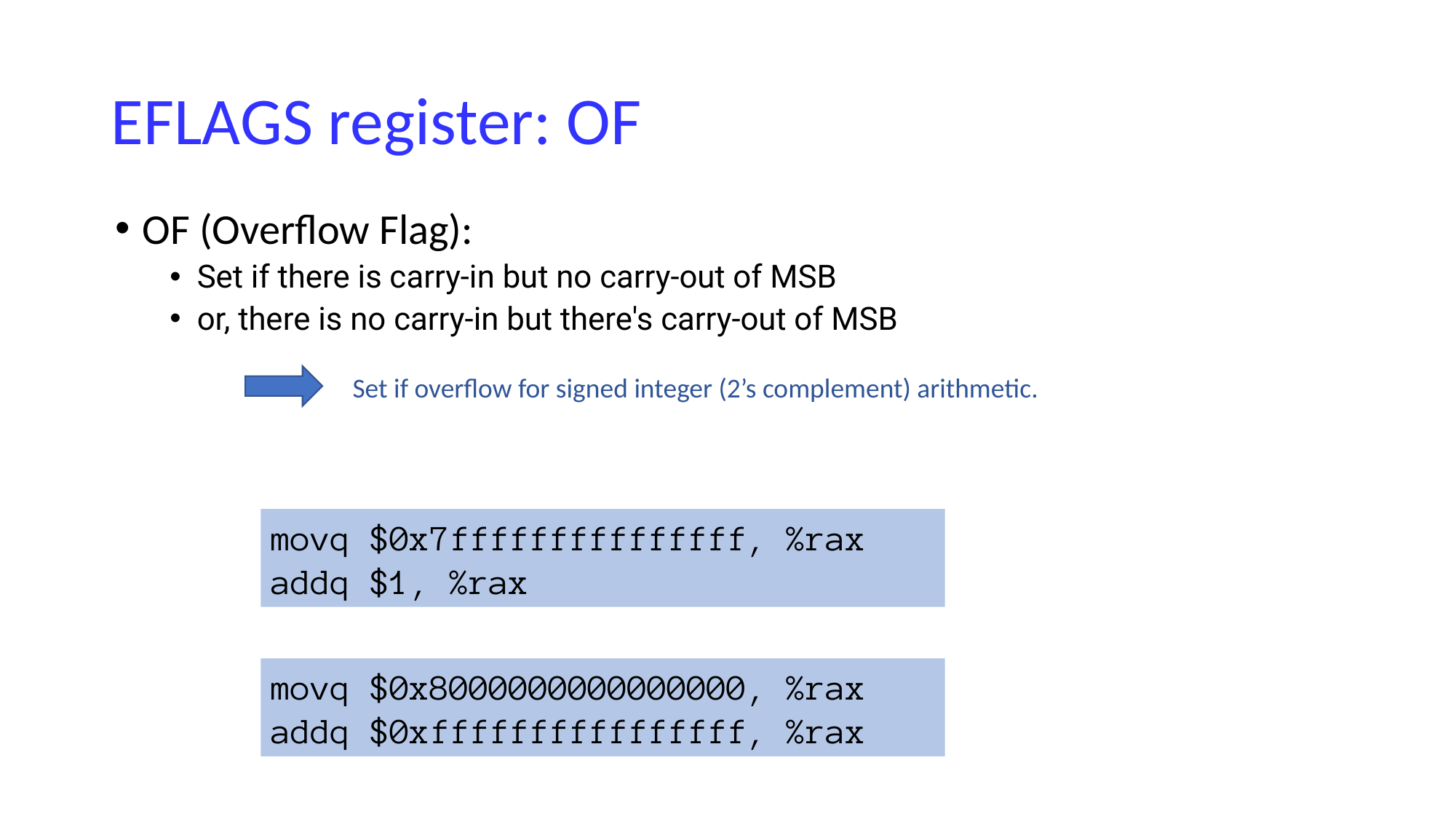

# EFLAGS register: OF
OF (Overflow Flag):
Set if there is carry-in but no carry-out of MSB
or, there is no carry-in but there's carry-out of MSB
Set if overflow for signed integer (2’s complement) arithmetic.

movq $0x7fffffffffffffff, %rax
addq $1, %rax
movq $0x8000000000000000, %rax
addq $0xffffffffffffffff, %rax